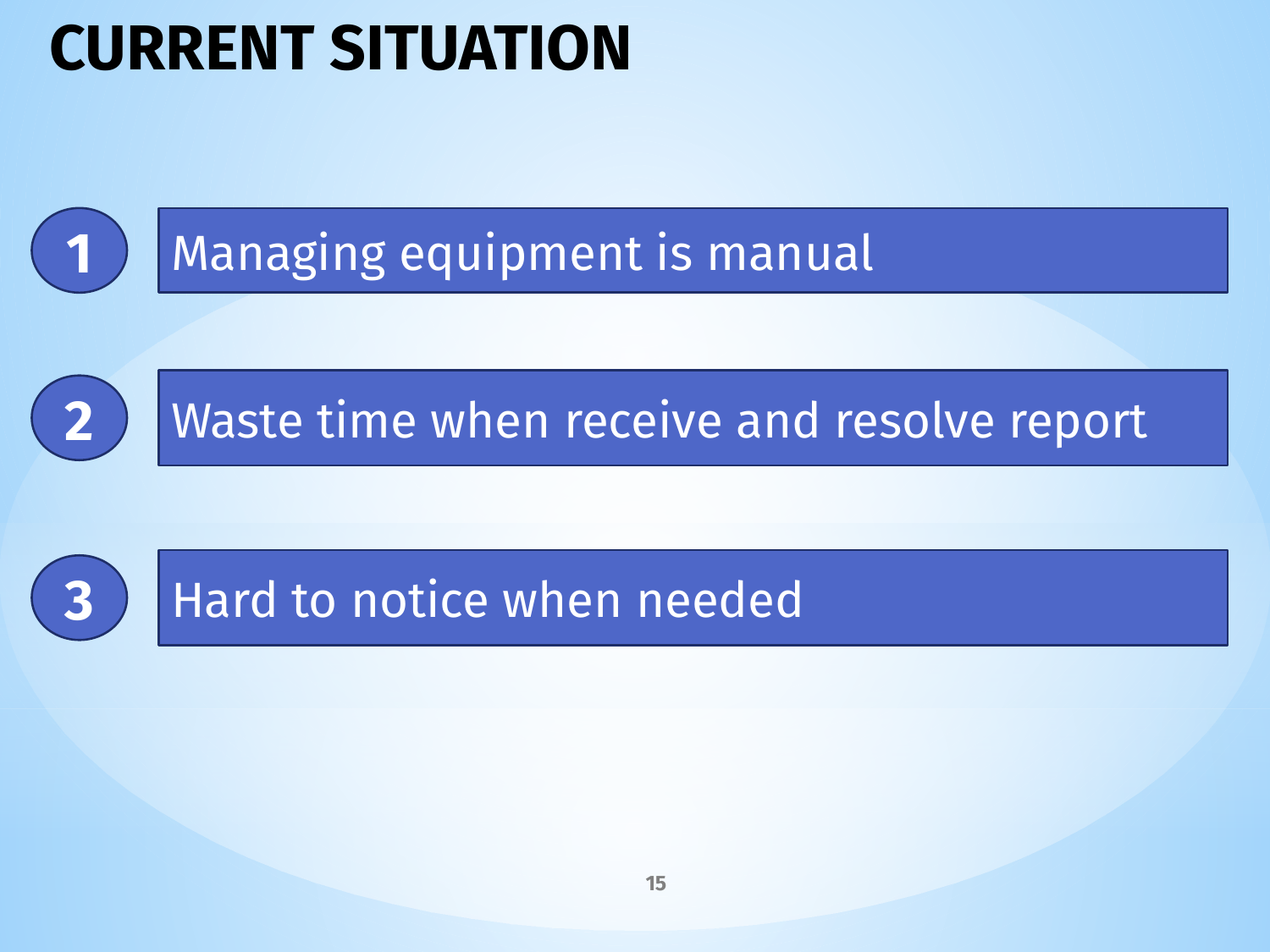

# CURRENT SITUATION
1
Managing equipment is manual
Waste time when receive and resolve report
2
Hard to notice when needed
3
15